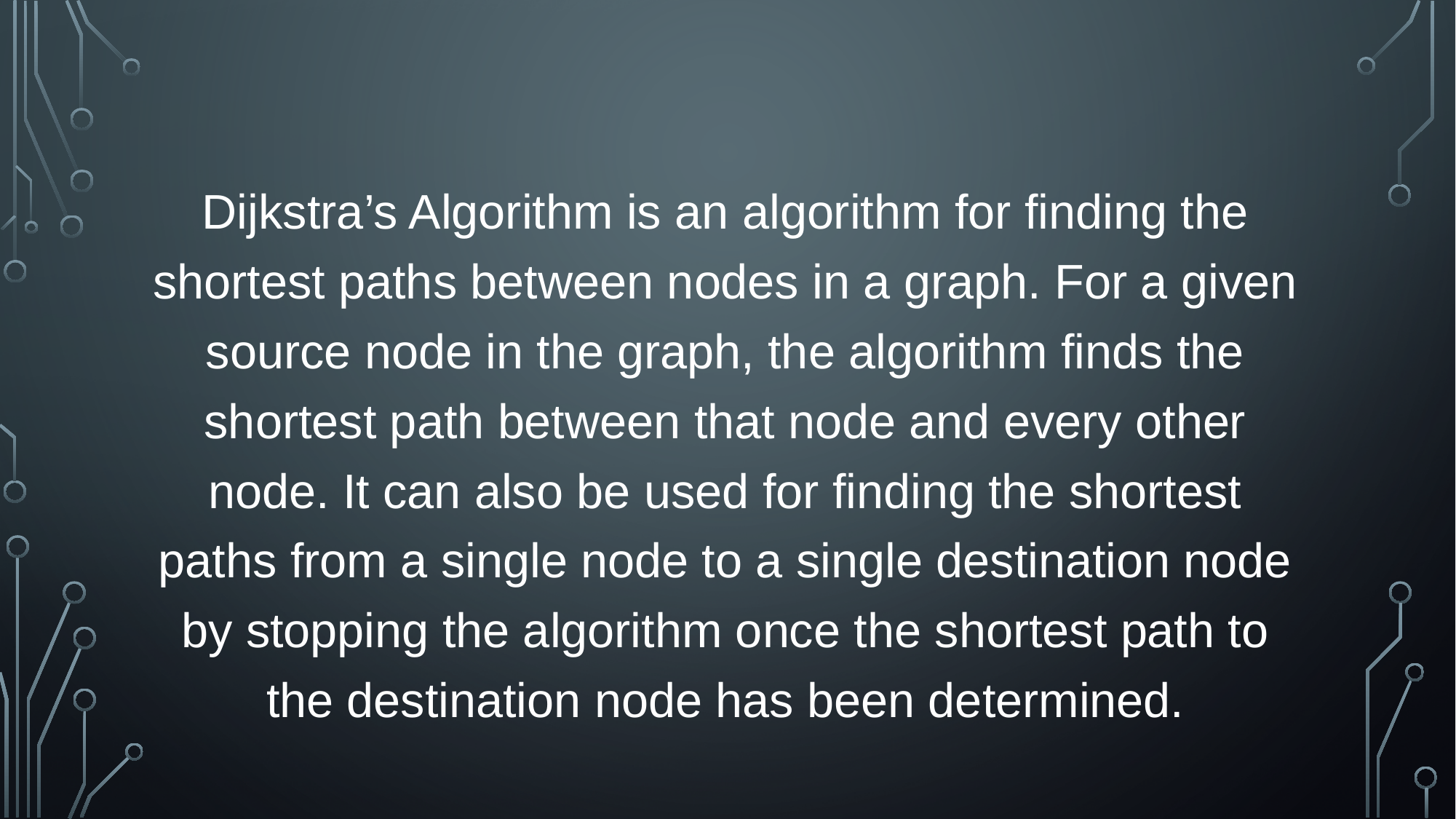

Dijkstra’s Algorithm is an algorithm for finding the shortest paths between nodes in a graph. For a given source node in the graph, the algorithm finds the shortest path between that node and every other node. It can also be used for finding the shortest paths from a single node to a single destination node by stopping the algorithm once the shortest path to the destination node has been determined.